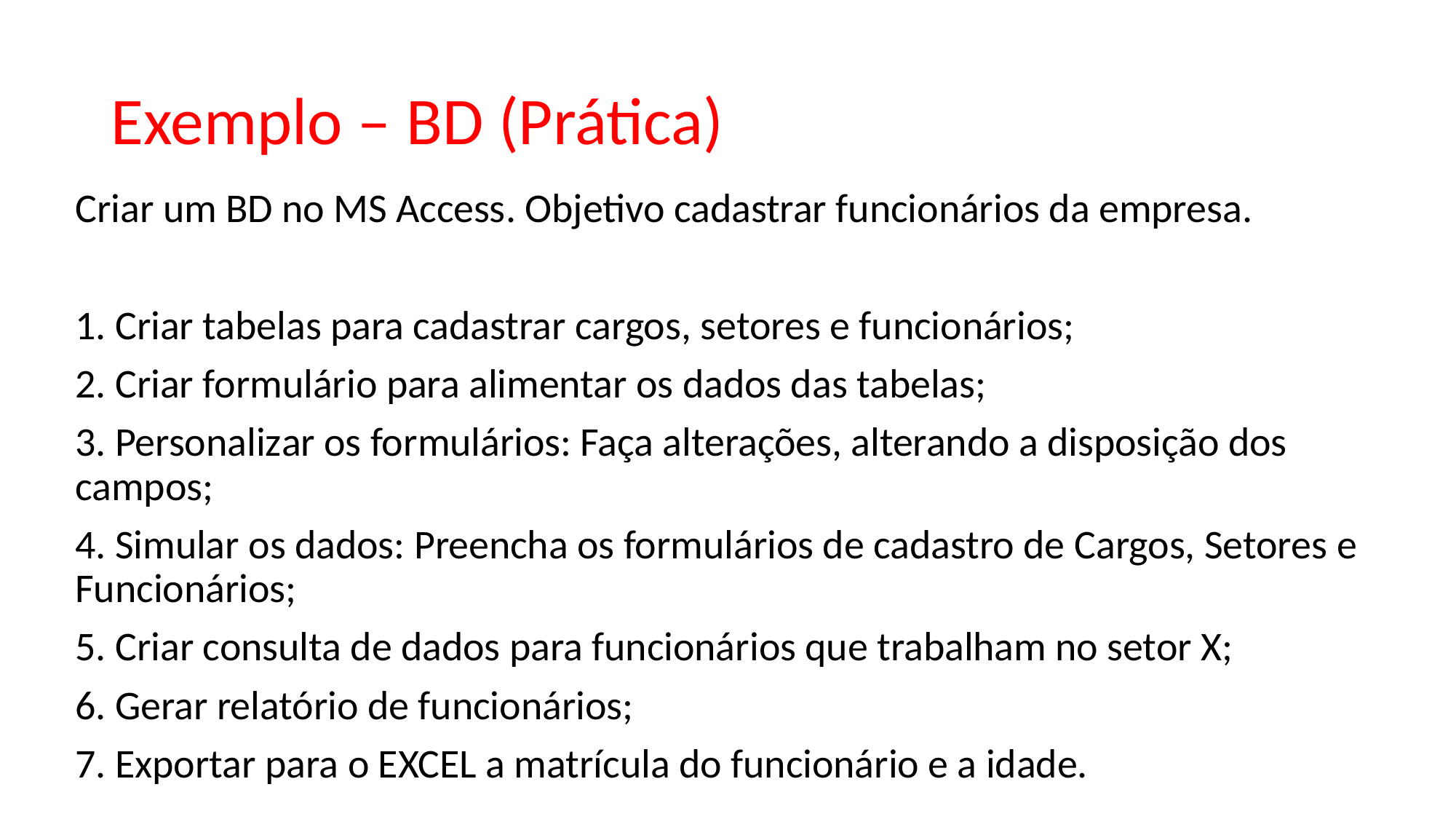

# Exemplo – BD (Prática)
Criar um BD no MS Access. Objetivo cadastrar funcionários da empresa.

1. Criar tabelas para cadastrar cargos, setores e funcionários;
2. Criar formulário para alimentar os dados das tabelas;
3. Personalizar os formulários: Faça alterações, alterando a disposição dos campos;
4. Simular os dados: Preencha os formulários de cadastro de Cargos, Setores e Funcionários;
5. Criar consulta de dados para funcionários que trabalham no setor X;
6. Gerar relatório de funcionários;
7. Exportar para o EXCEL a matrícula do funcionário e a idade.